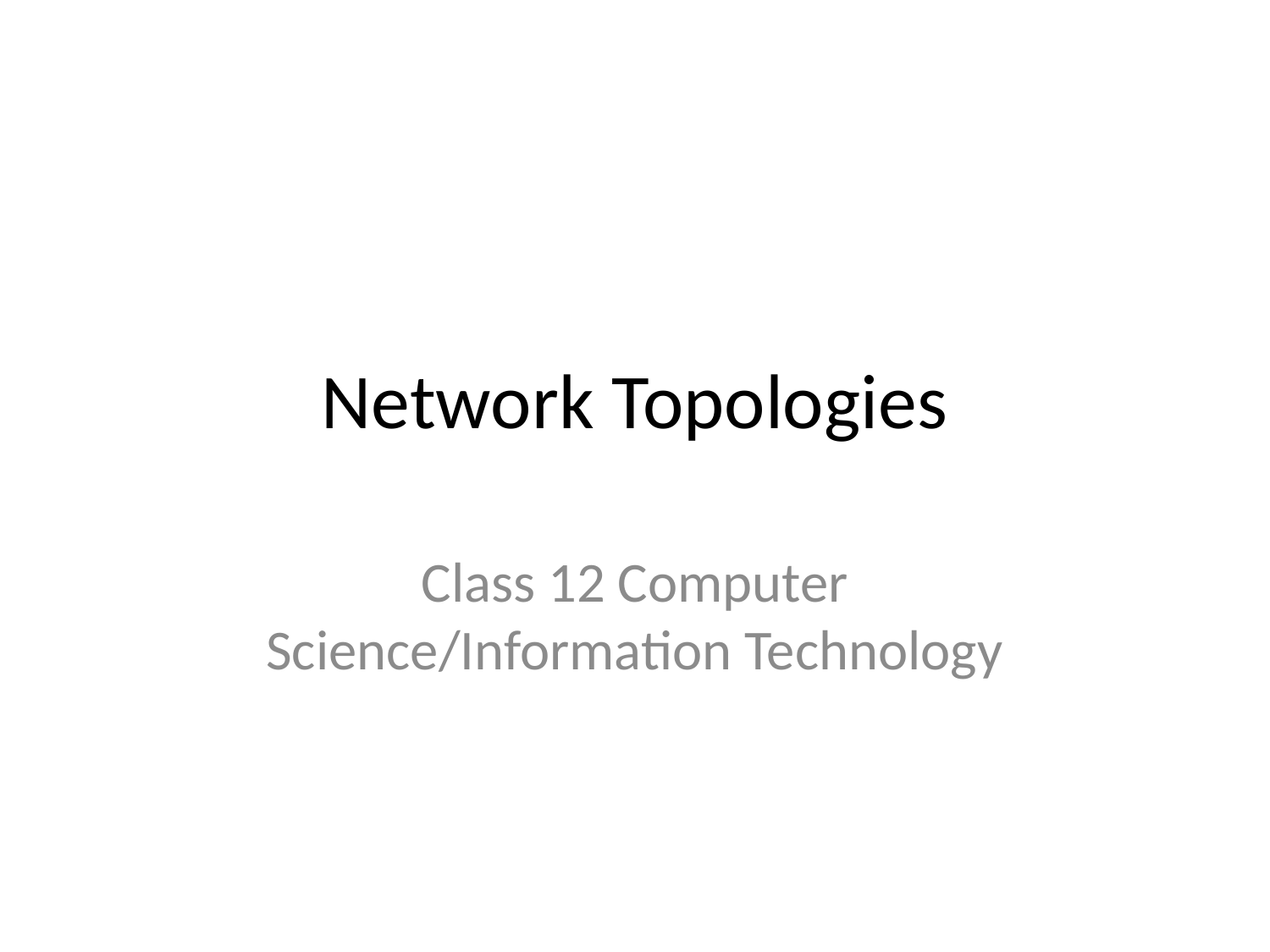

# Network Topologies
Class 12 Computer Science/Information Technology